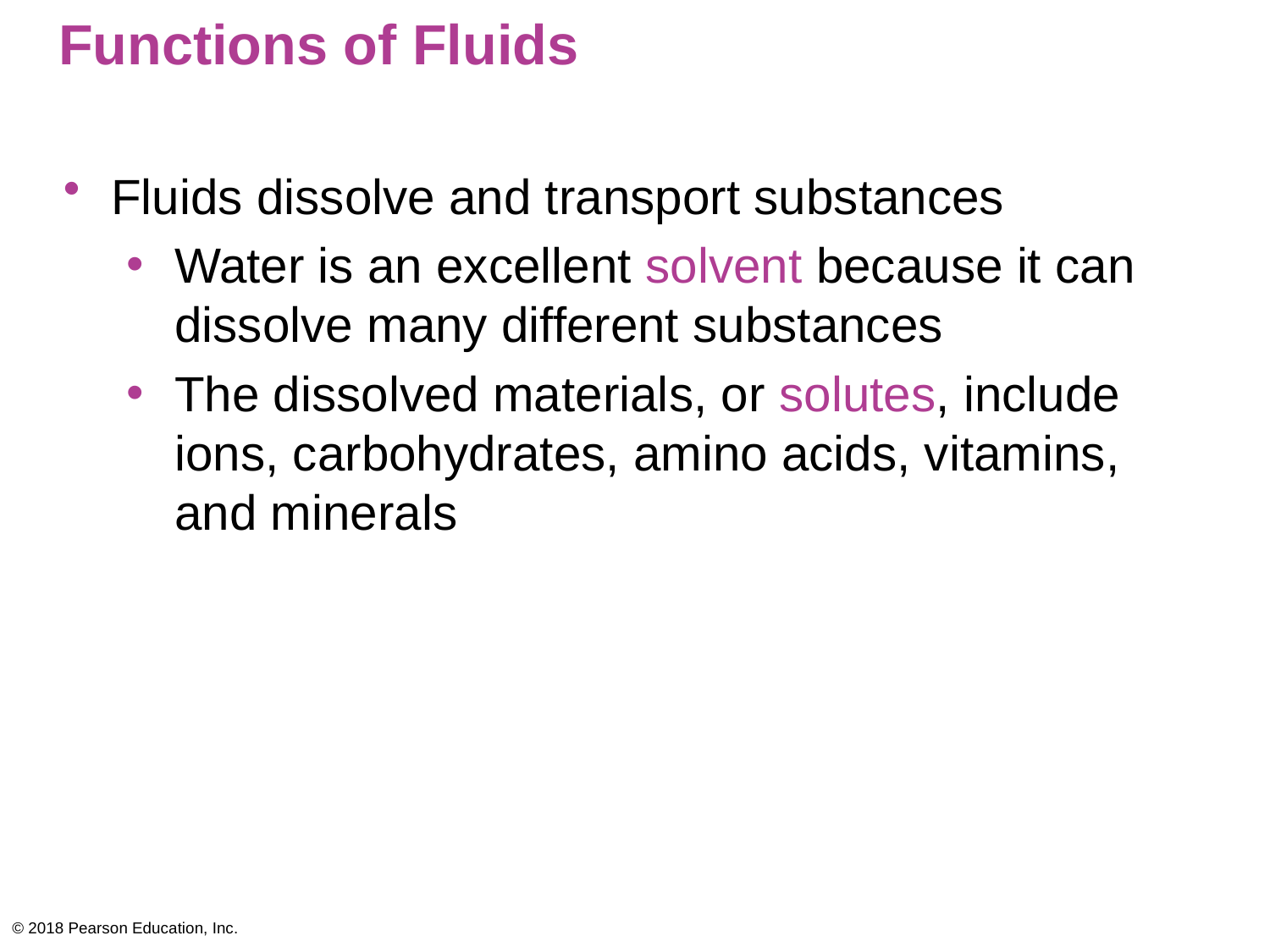

# Functions of Fluids
Fluids dissolve and transport substances
Water is an excellent solvent because it can dissolve many different substances
The dissolved materials, or solutes, include ions, carbohydrates, amino acids, vitamins, and minerals
© 2018 Pearson Education, Inc.